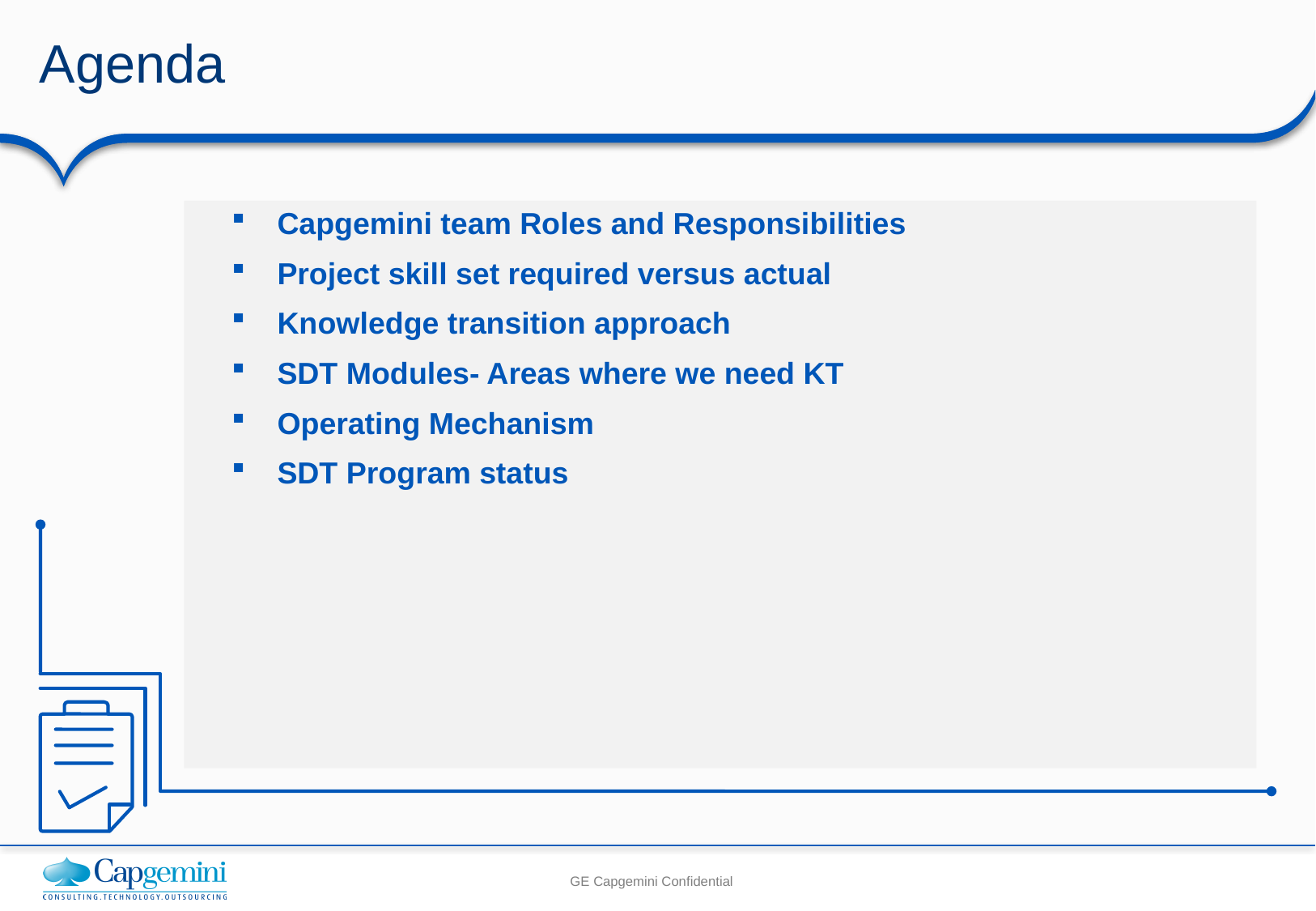

# Agenda

Capgemini team Roles and Responsibilities
Project skill set required versus actual
Knowledge transition approach
SDT Modules- Areas where we need KT
Operating Mechanism
SDT Program status

GE Capgemini Confidential